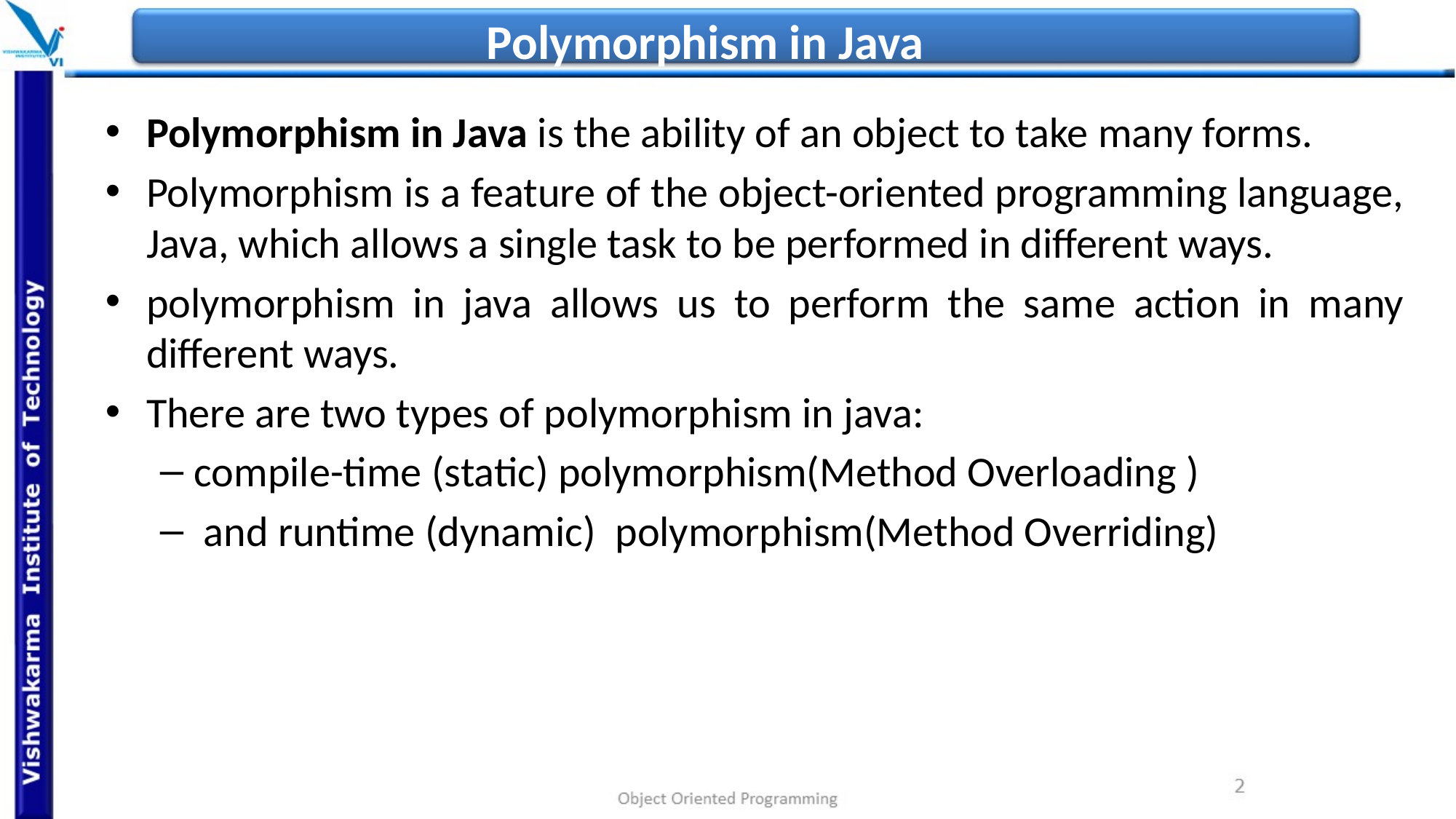

# Polymorphism in Java
Polymorphism in Java is the ability of an object to take many forms.
Polymorphism is a feature of the object-oriented programming language, Java, which allows a single task to be performed in different ways.
polymorphism in java allows us to perform the same action in many different ways.
There are two types of polymorphism in java:
compile-time (static) polymorphism(Method Overloading )
 and runtime (dynamic)  polymorphism(Method Overriding)